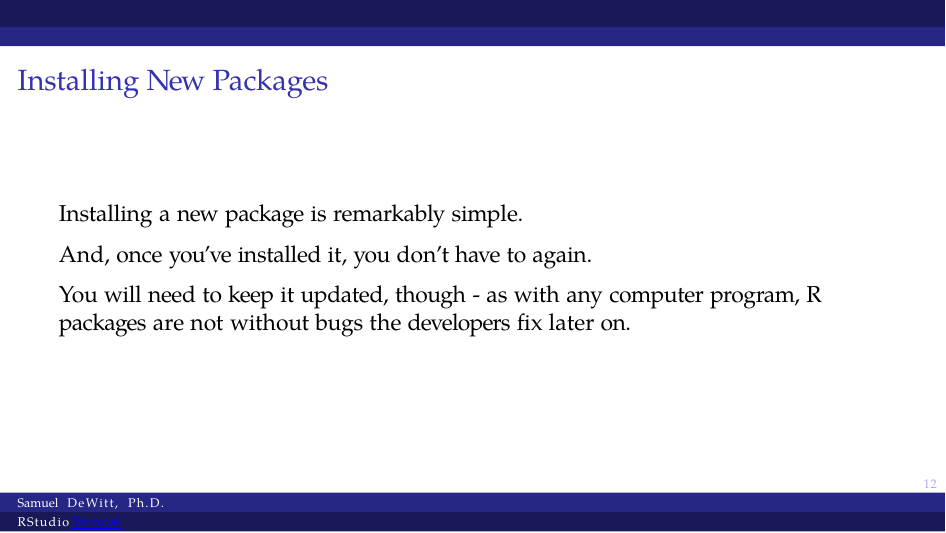

# Installing New Packages
Installing a new package is remarkably simple.
And, once you’ve installed it, you don’t have to again.
You will need to keep it updated, though - as with any computer program, R packages are not without bugs the developers fix later on.
12
Samuel DeWitt, Ph.D. RStudio Tutorial